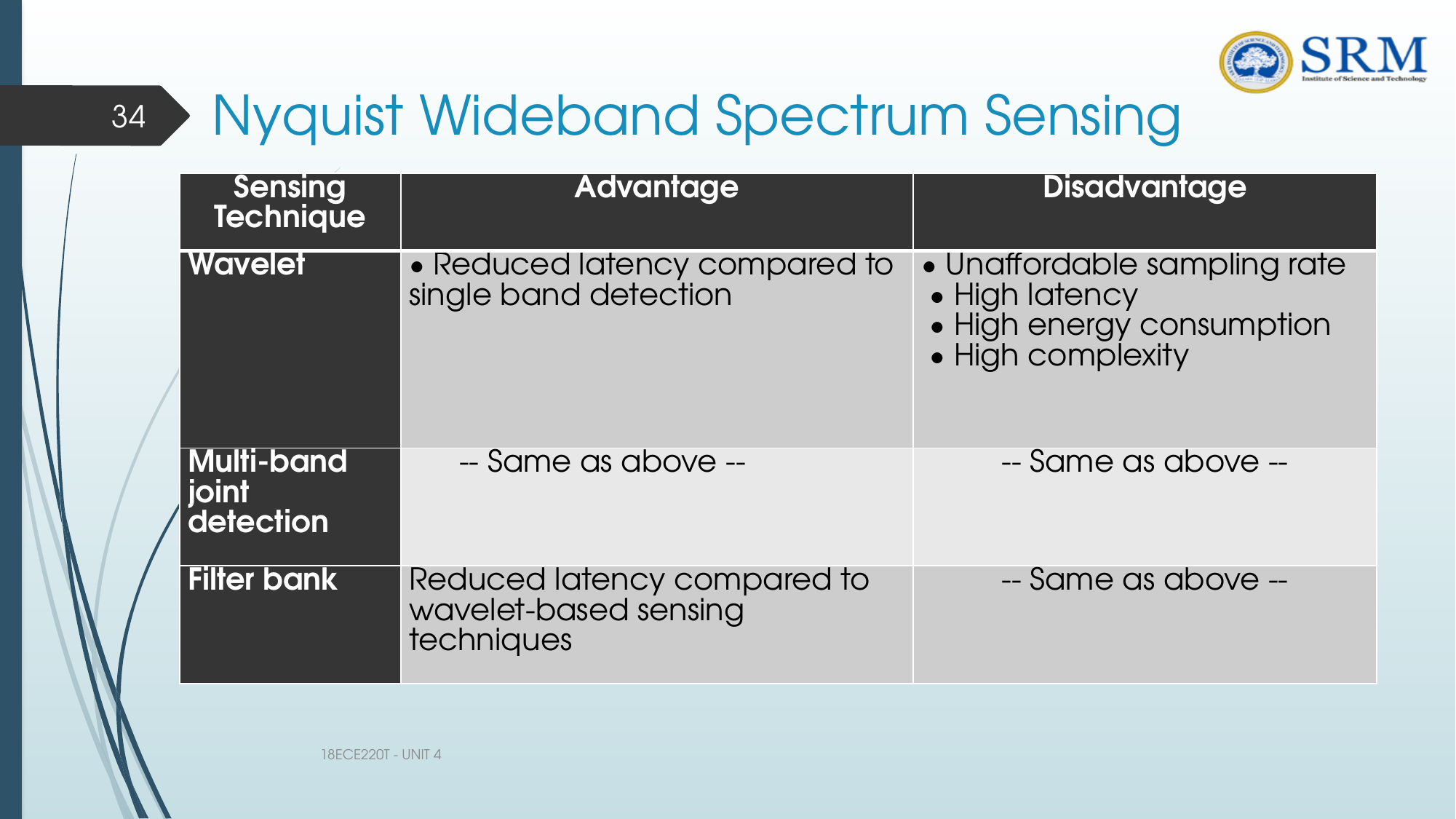

# Nyquist Wideband Spectrum Sensing
34
| Sensing Technique | Advantage | Disadvantage |
| --- | --- | --- |
| Wavelet | • Reduced latency compared to single band detection | • Unaffordable sampling rate • High latency • High energy consumption • High complexity |
| Multi-band joint detection | -- Same as above -- | -- Same as above -- |
| Filter bank | Reduced latency compared to wavelet-based sensing techniques | -- Same as above -- |
18ECE220T - UNIT 4